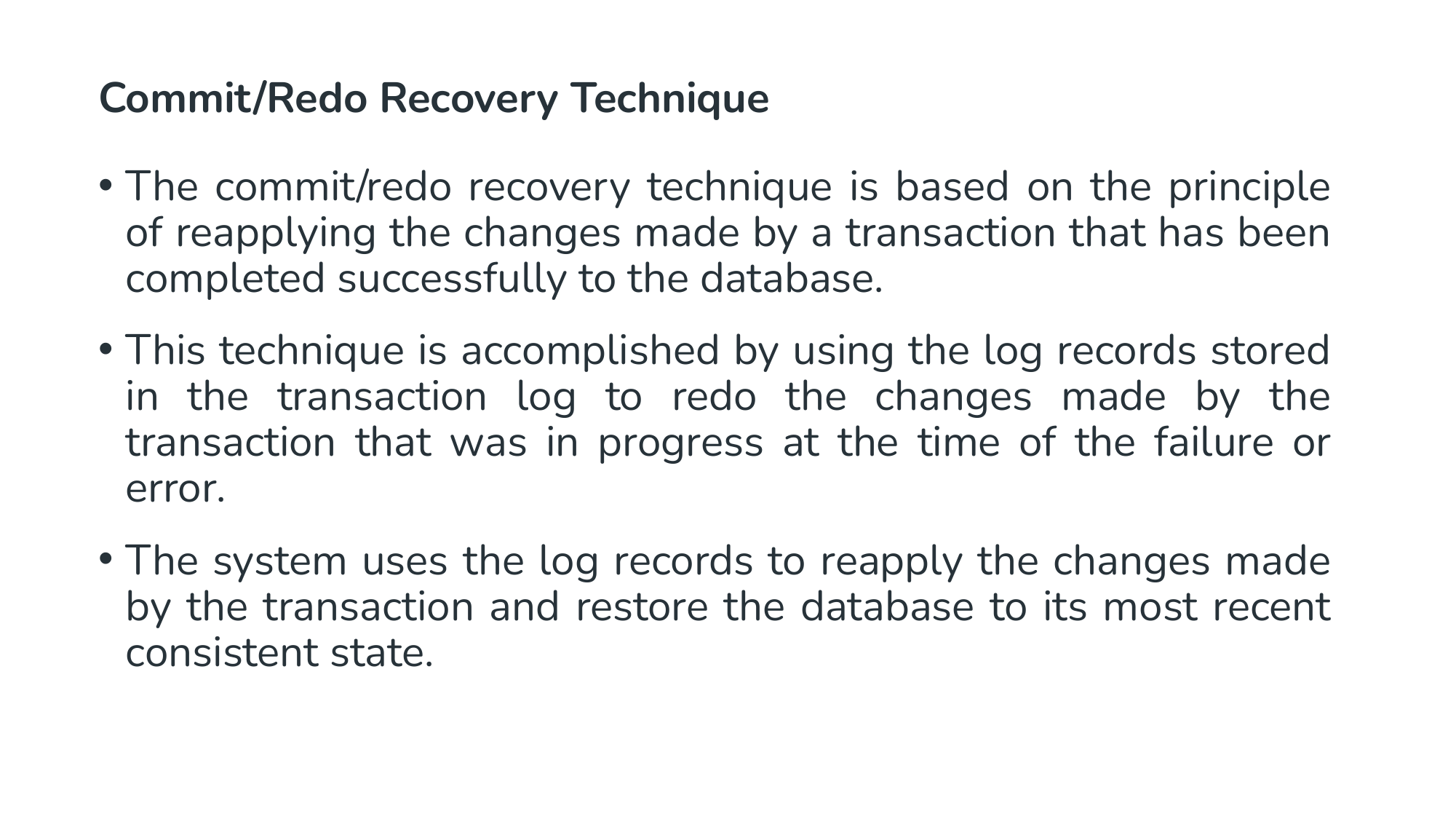

Commit/Redo Recovery Technique
The commit/redo recovery technique is based on the principle of reapplying the changes made by a transaction that has been completed successfully to the database.
This technique is accomplished by using the log records stored in the transaction log to redo the changes made by the transaction that was in progress at the time of the failure or error.
The system uses the log records to reapply the changes made by the transaction and restore the database to its most recent consistent state.